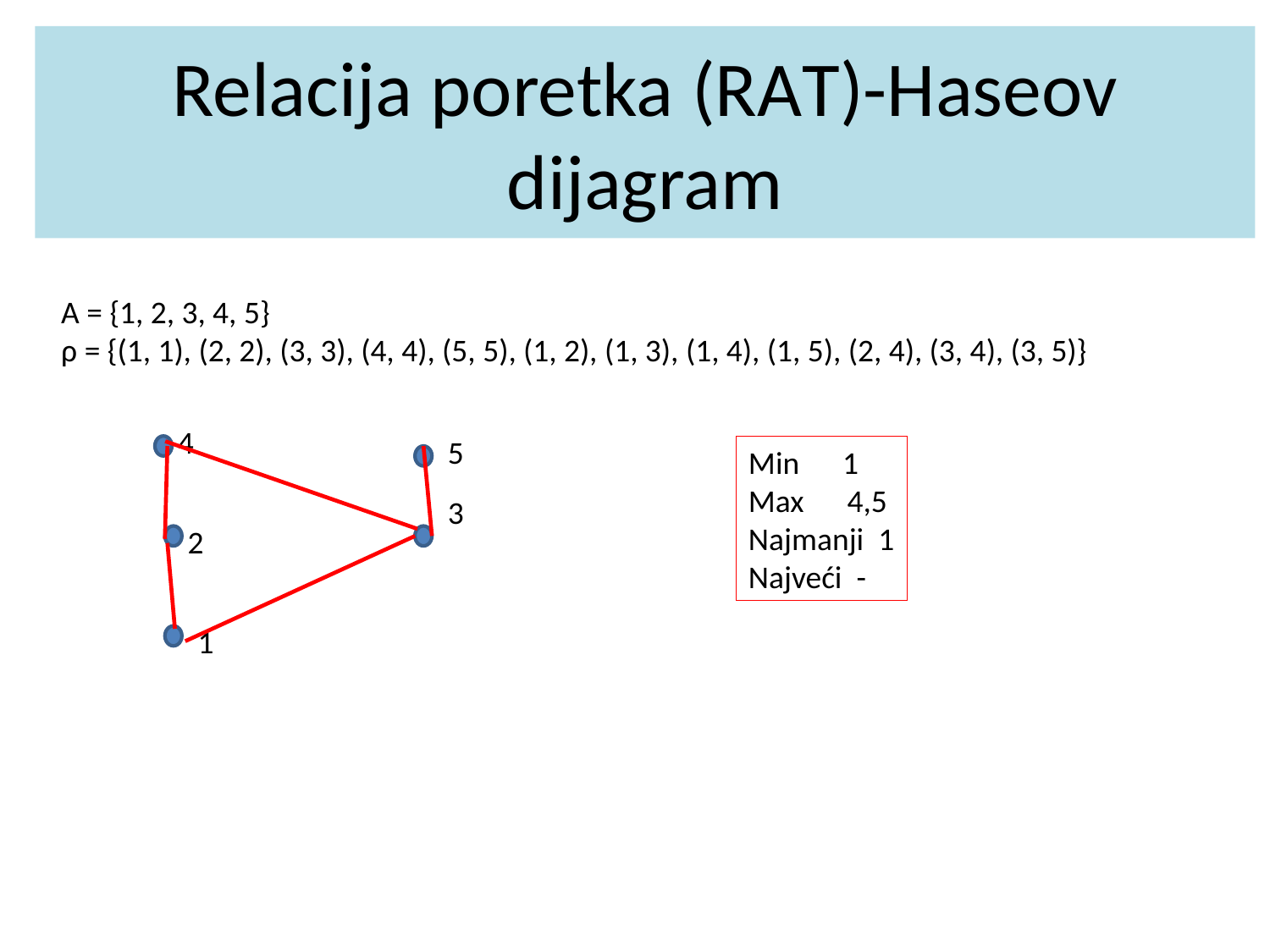

# Relacija poretka (RAT)-Haseov dijagram
A = {1, 2, 3, 4, 5}
ρ = {(1, 1), (2, 2), (3, 3), (4, 4), (5, 5), (1, 2), (1, 3), (1, 4), (1, 5), (2, 4), (3, 4), (3, 5)}

4
5

Min      1
Max      4,5
Najmanji  1
Najveći  -

3
2

1